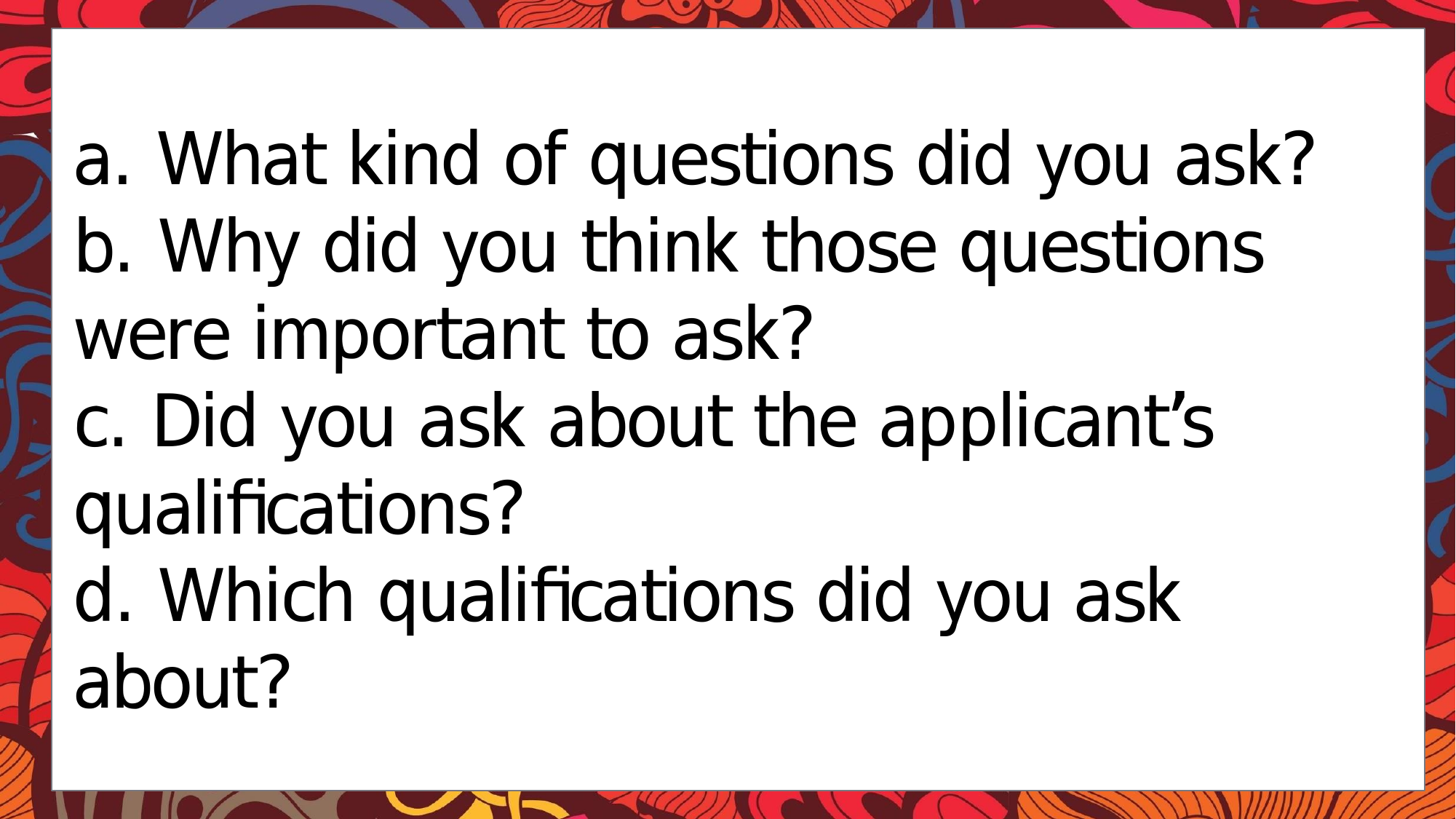

a. What kind of questions did you ask?
b. Why did you think those questions were important to ask?
c. Did you ask about the applicant’s qualifications?
d. Which qualifications did you ask about?